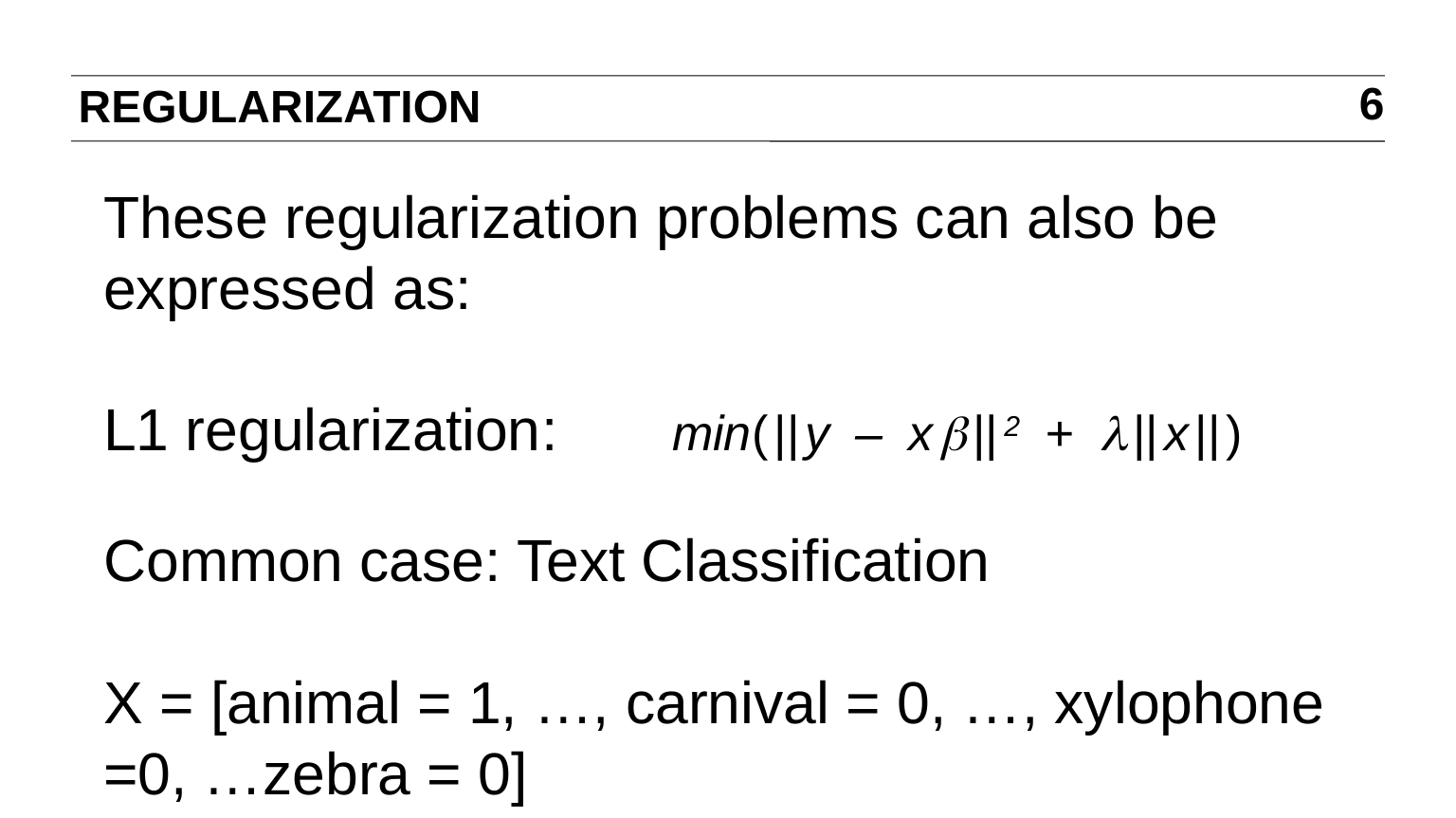

Regularization
6
These regularization problems can also be expressed as:

L1 regularization:	min(||y – xβ||2 + λ||x||)

Common case: Text Classification

X = [animal = 1, …, carnival = 0, …, xylophone =0, …zebra = 0]
Y = Topic  or Y = Important/Not Important or Y = Positive/Negative